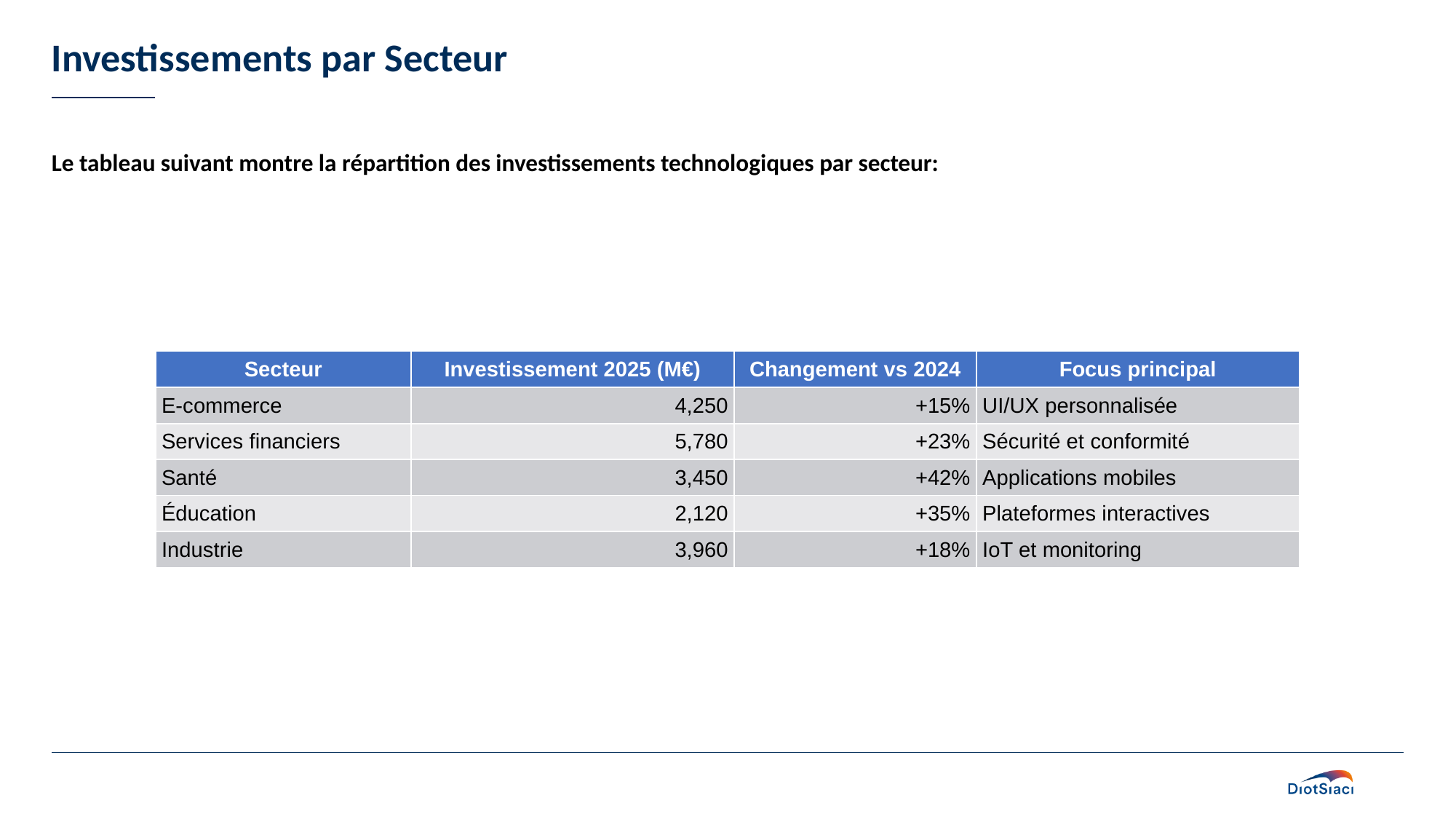

# Investissements par Secteur
Le tableau suivant montre la répartition des investissements technologiques par secteur:
| Secteur | Investissement 2025 (M€) | Changement vs 2024 | Focus principal |
| --- | --- | --- | --- |
| E-commerce | 4,250 | +15% | UI/UX personnalisée |
| Services financiers | 5,780 | +23% | Sécurité et conformité |
| Santé | 3,450 | +42% | Applications mobiles |
| Éducation | 2,120 | +35% | Plateformes interactives |
| Industrie | 3,960 | +18% | IoT et monitoring |